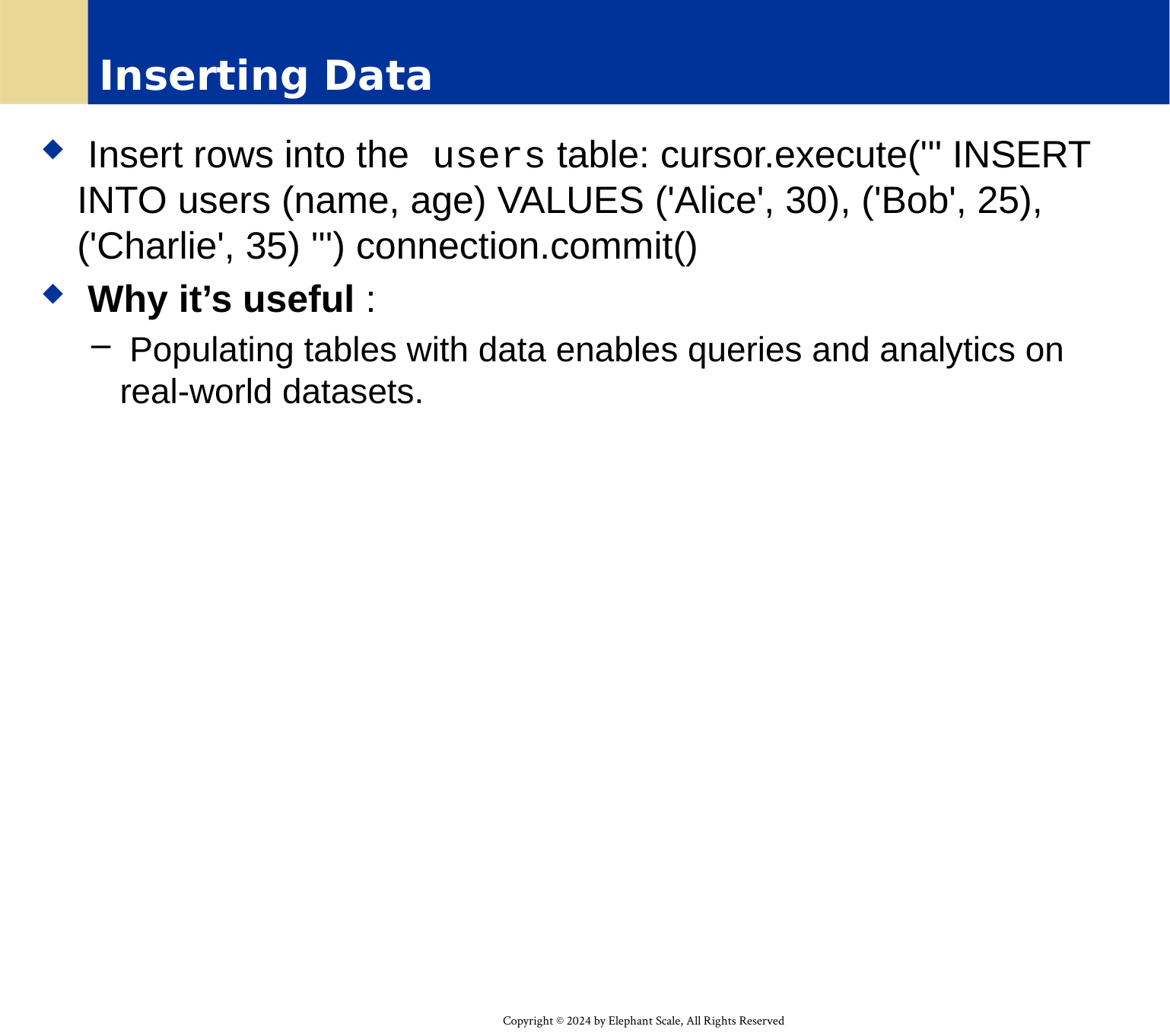

# Inserting Data
 Insert rows into the users table: cursor.execute(''' INSERT INTO users (name, age) VALUES ('Alice', 30), ('Bob', 25), ('Charlie', 35) ''') connection.commit()
 Why it’s useful :
 Populating tables with data enables queries and analytics on real-world datasets.
Copyright © 2024 by Elephant Scale, All Rights Reserved